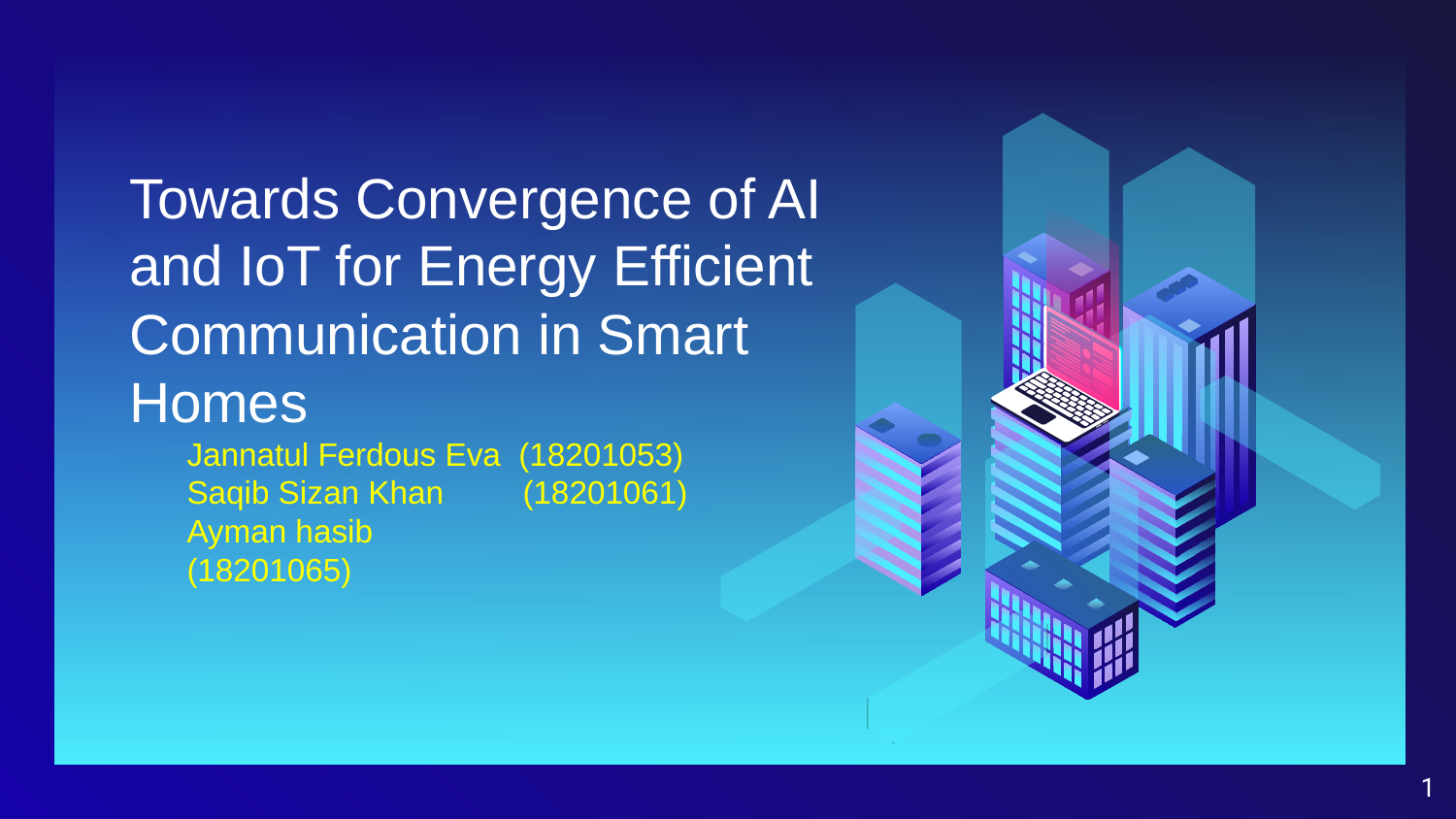

# Towards Convergence of AI and IoT for Energy Efficient Communication in Smart Homes

Jannatul Ferdous Eva  (18201053)
Saqib Sizan Khan	     (18201061)
Ayman hasib		     (18201065)

1